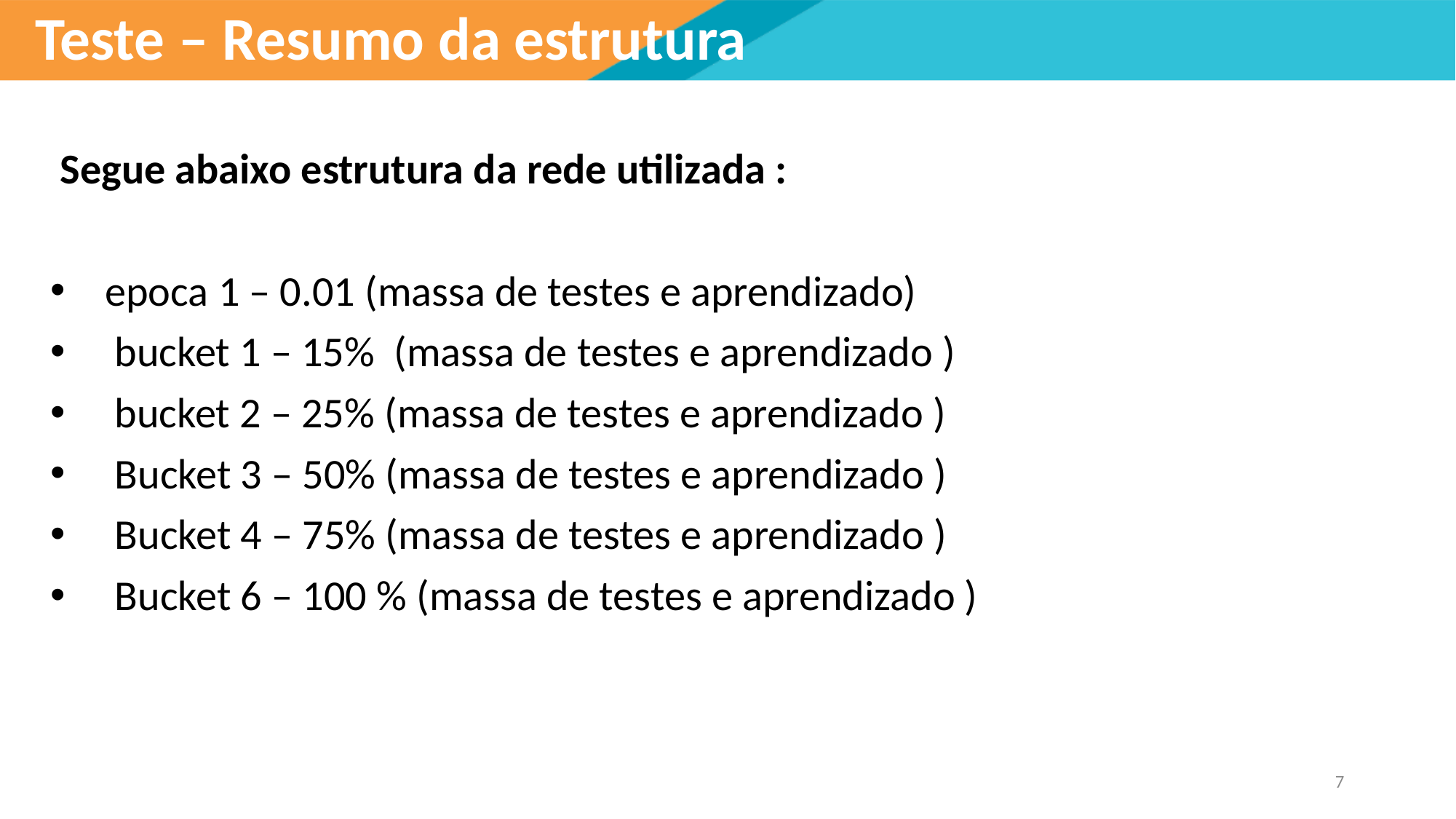

# Teste – Resumo da estrutura
 Segue abaixo estrutura da rede utilizada :

epoca 1 – 0.01 (massa de testes e aprendizado)
 bucket 1 – 15%  (massa de testes e aprendizado )
 bucket 2 – 25% (massa de testes e aprendizado )
 Bucket 3 – 50% (massa de testes e aprendizado )
 Bucket 4 – 75% (massa de testes e aprendizado )
 Bucket 6 – 100 % (massa de testes e aprendizado )

7